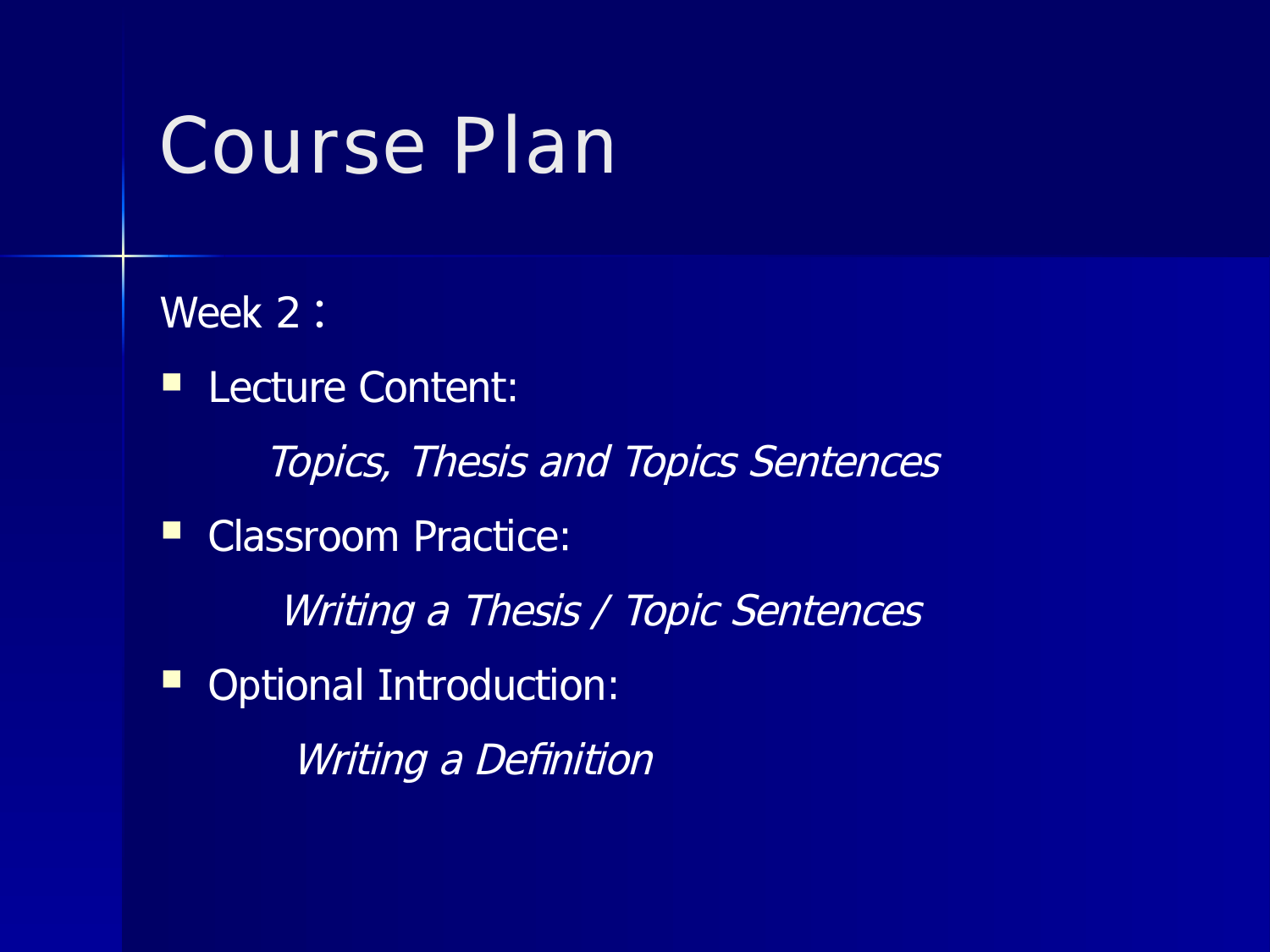

# Course Plan
Week 2：
Lecture Content:
        Topics, Thesis and Topics Sentences
Classroom Practice:
         Writing a Thesis / Topic Sentences
Optional Introduction:
          Writing a Definition